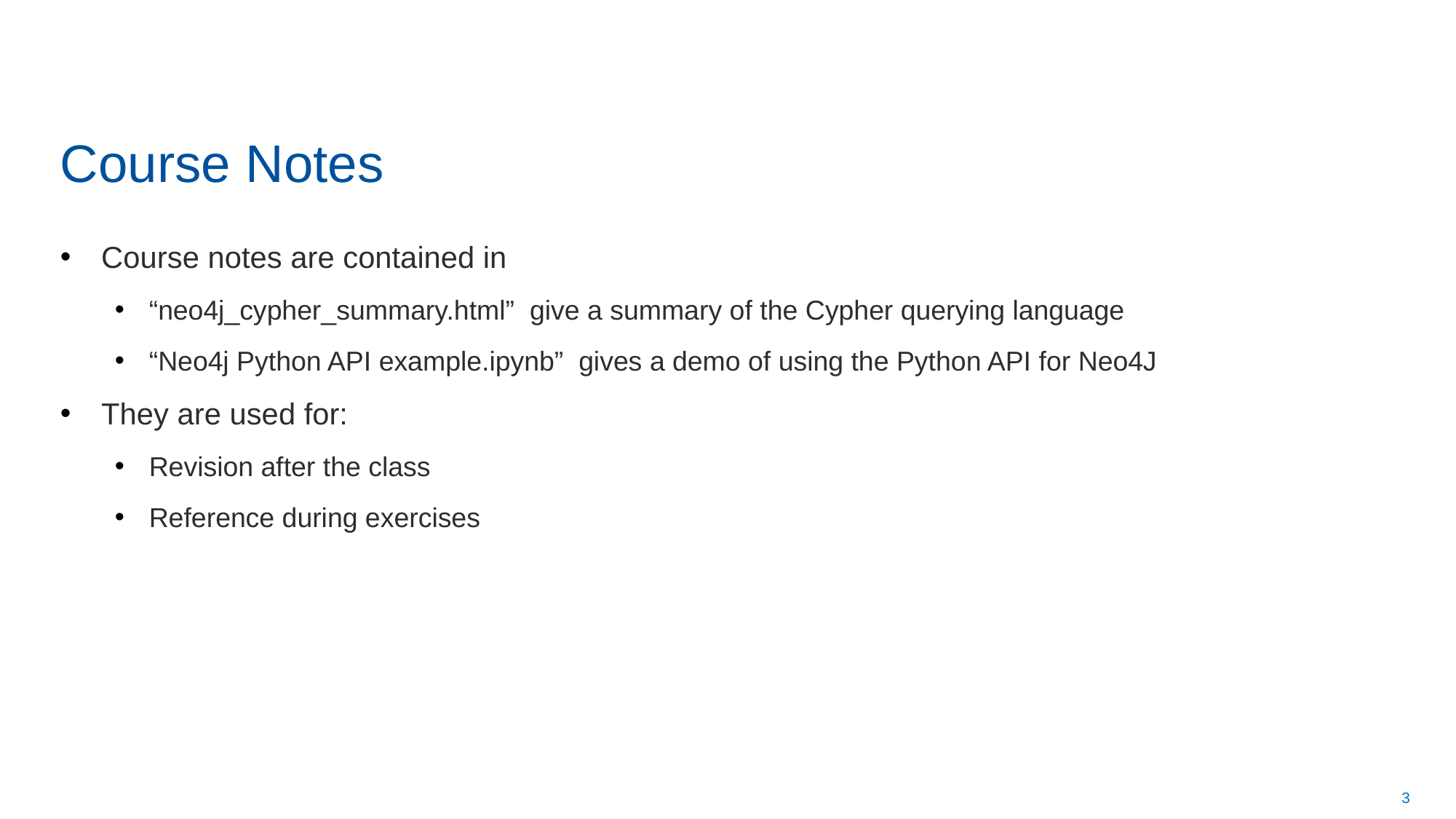

# Course Notes
Course notes are contained in
“neo4j_cypher_summary.html”  give a summary of the Cypher querying language
“Neo4j Python API example.ipynb”  gives a demo of using the Python API for Neo4J
They are used for:
Revision after the class
Reference during exercises